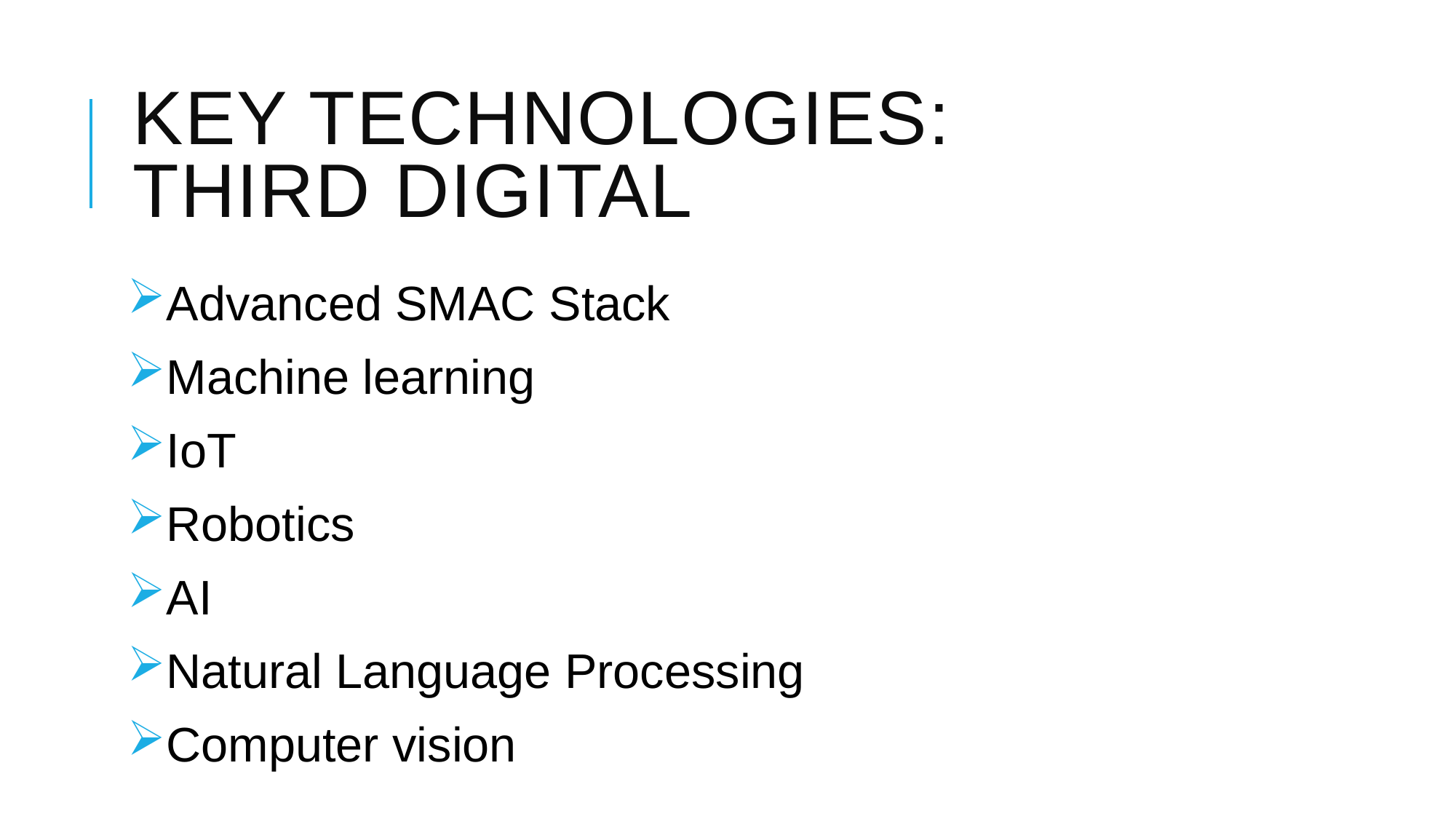

# Key technologies: third digital
Advanced SMAC Stack
Machine learning
IoT
Robotics
AI
Natural Language Processing
Computer vision